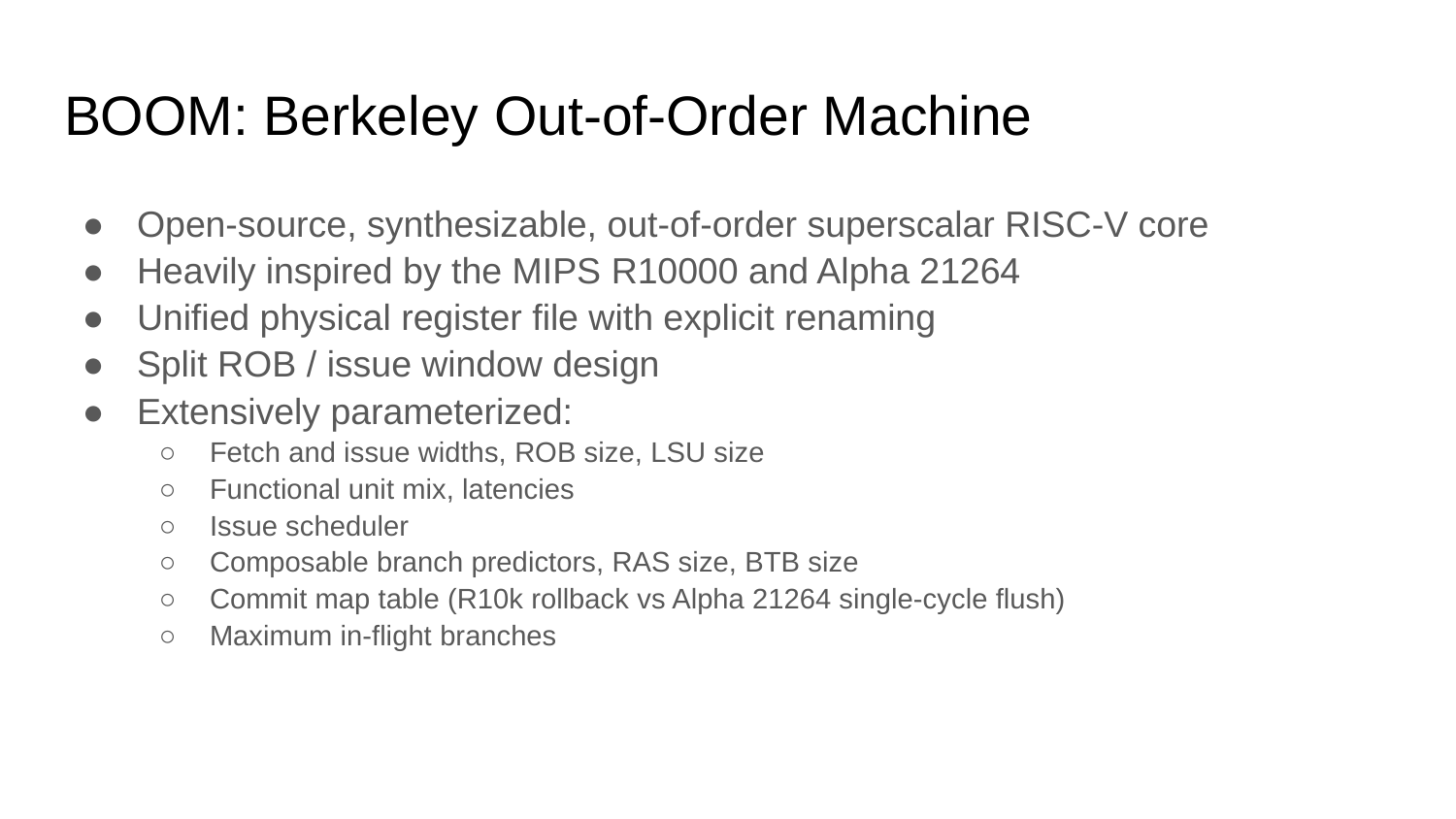

# BOOM: Berkeley Out-of-Order Machine
Open-source, synthesizable, out-of-order superscalar RISC-V core
Heavily inspired by the MIPS R10000 and Alpha 21264
Unified physical register file with explicit renaming
Split ROB / issue window design
Extensively parameterized:
Fetch and issue widths, ROB size, LSU size
Functional unit mix, latencies
Issue scheduler
Composable branch predictors, RAS size, BTB size
Commit map table (R10k rollback vs Alpha 21264 single-cycle flush)
Maximum in-flight branches